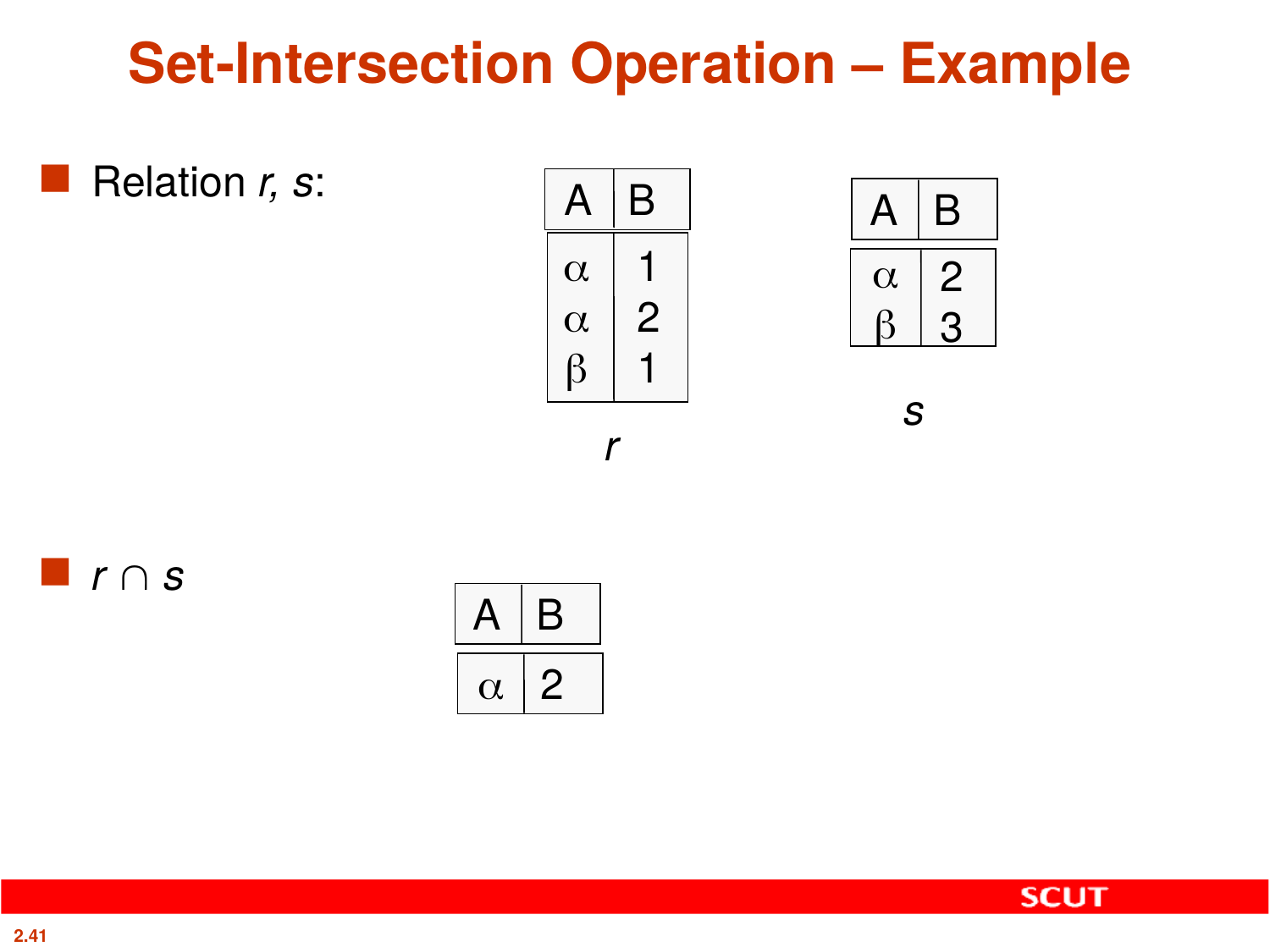

# Set-Intersection Operation – Example
Relation r, s:

r ∩ s
A   B

A   B

α
α
β

1
2
1

α
β
2
3

s
r
A   B

α   2